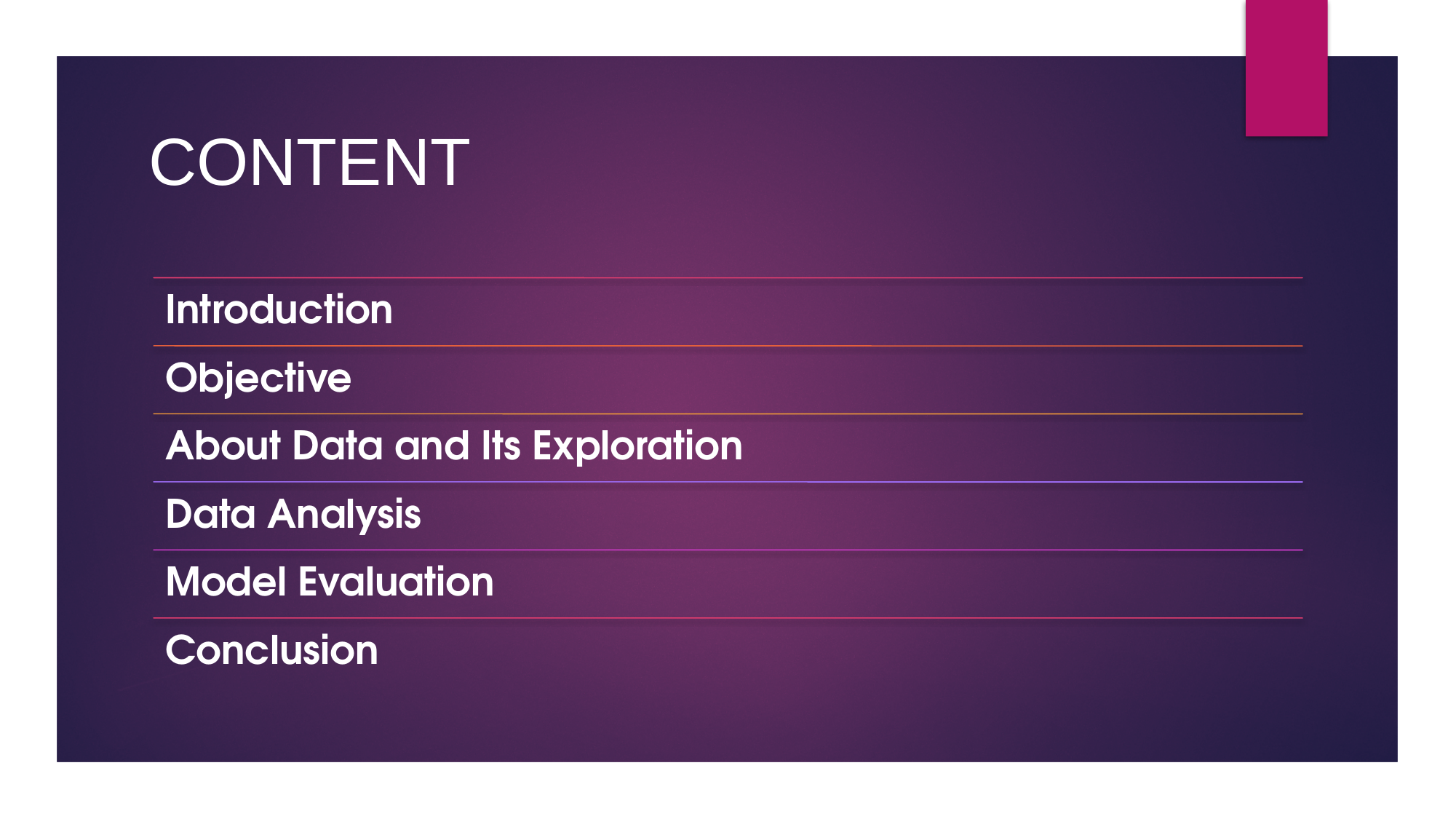

# CONTENT
Introduction
Objective
About Data and Its Exploration
Data Analysis
Model Evaluation
Conclusion